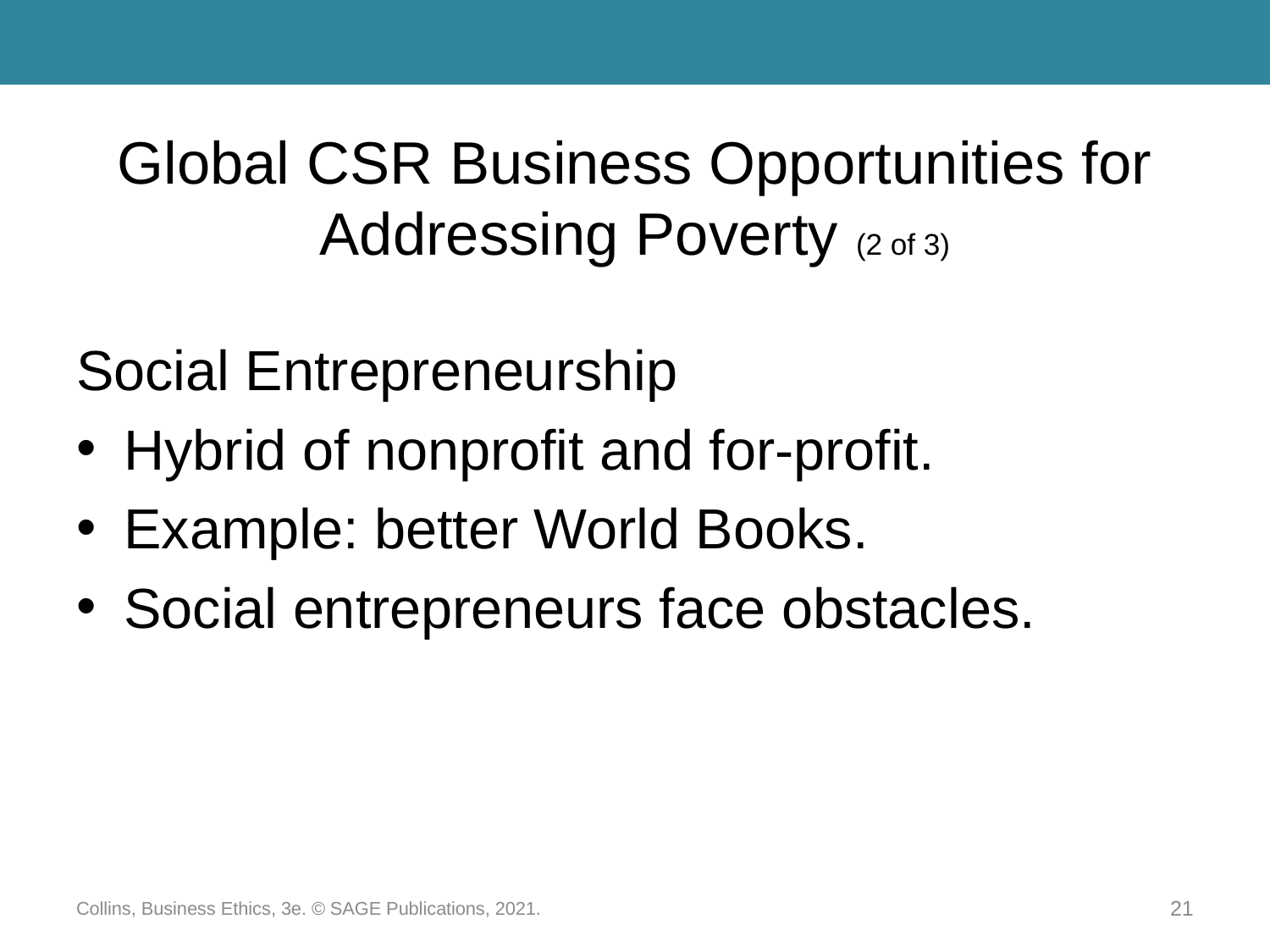

# Global CSR Business Opportunities for Addressing Poverty (2 of 3)
Social Entrepreneurship
Hybrid of nonprofit and for-profit.
Example: better World Books.
Social entrepreneurs face obstacles.

Collins, Business Ethics, 3e. © SAGE Publications, 2021.
21